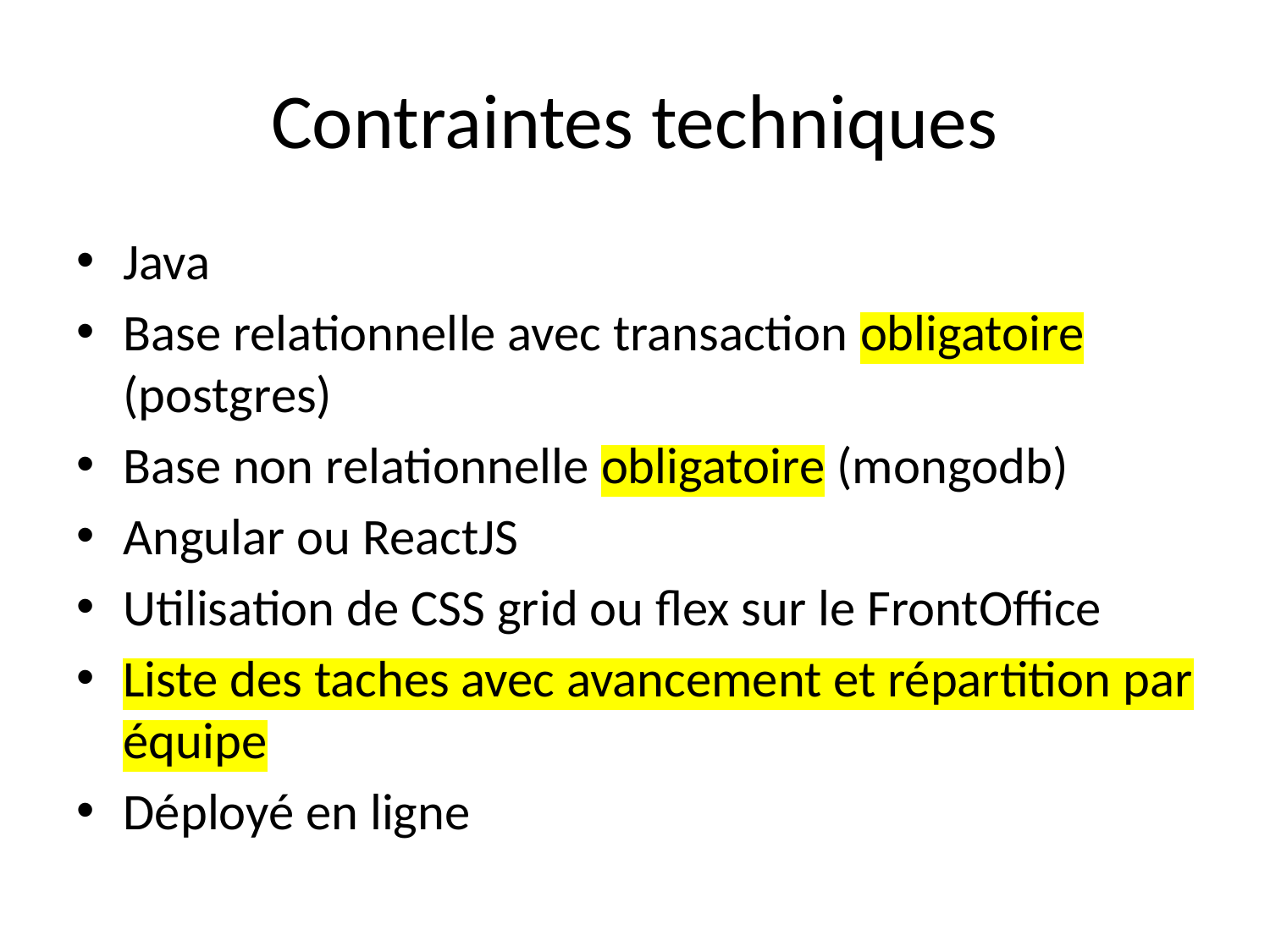

# Contraintes techniques
Java
Base relationnelle avec transaction obligatoire (postgres)
Base non relationnelle obligatoire (mongodb)
Angular ou ReactJS
Utilisation de CSS grid ou flex sur le FrontOffice
Liste des taches avec avancement et répartition par équipe
Déployé en ligne